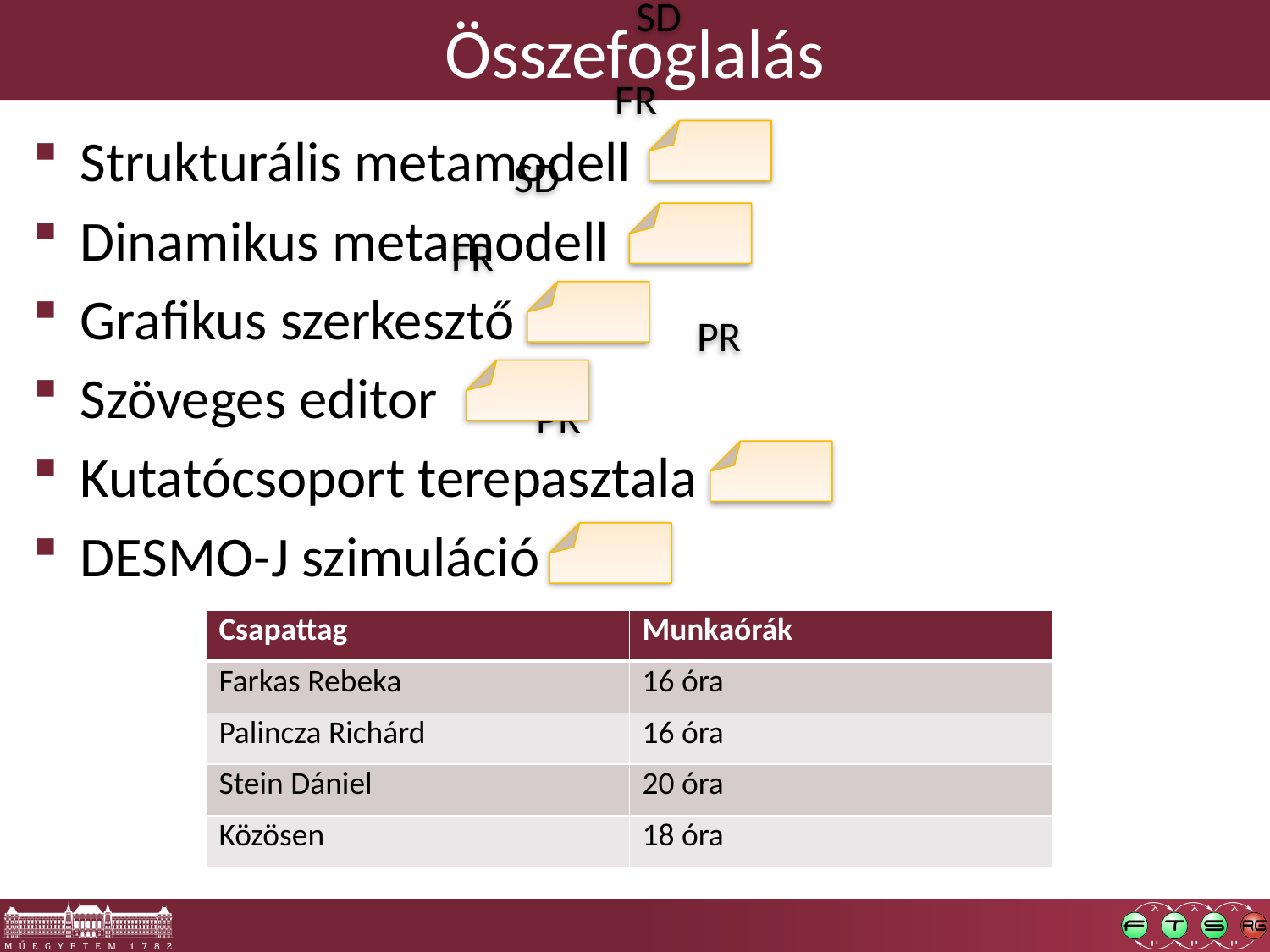

# Összefoglalás
Strukturális metamodell
Dinamikus metamodell
Grafikus szerkesztő
Szöveges editor
Kutatócsoport terepasztala
DESMO-J szimuláció
SD
FR
SD
FR
PR
PR
| Csapattag | Munkaórák |
| --- | --- |
| Farkas Rebeka | 16 óra |
| Palincza Richárd | 16 óra |
| Stein Dániel | 20 óra |
| Közösen | 18 óra |